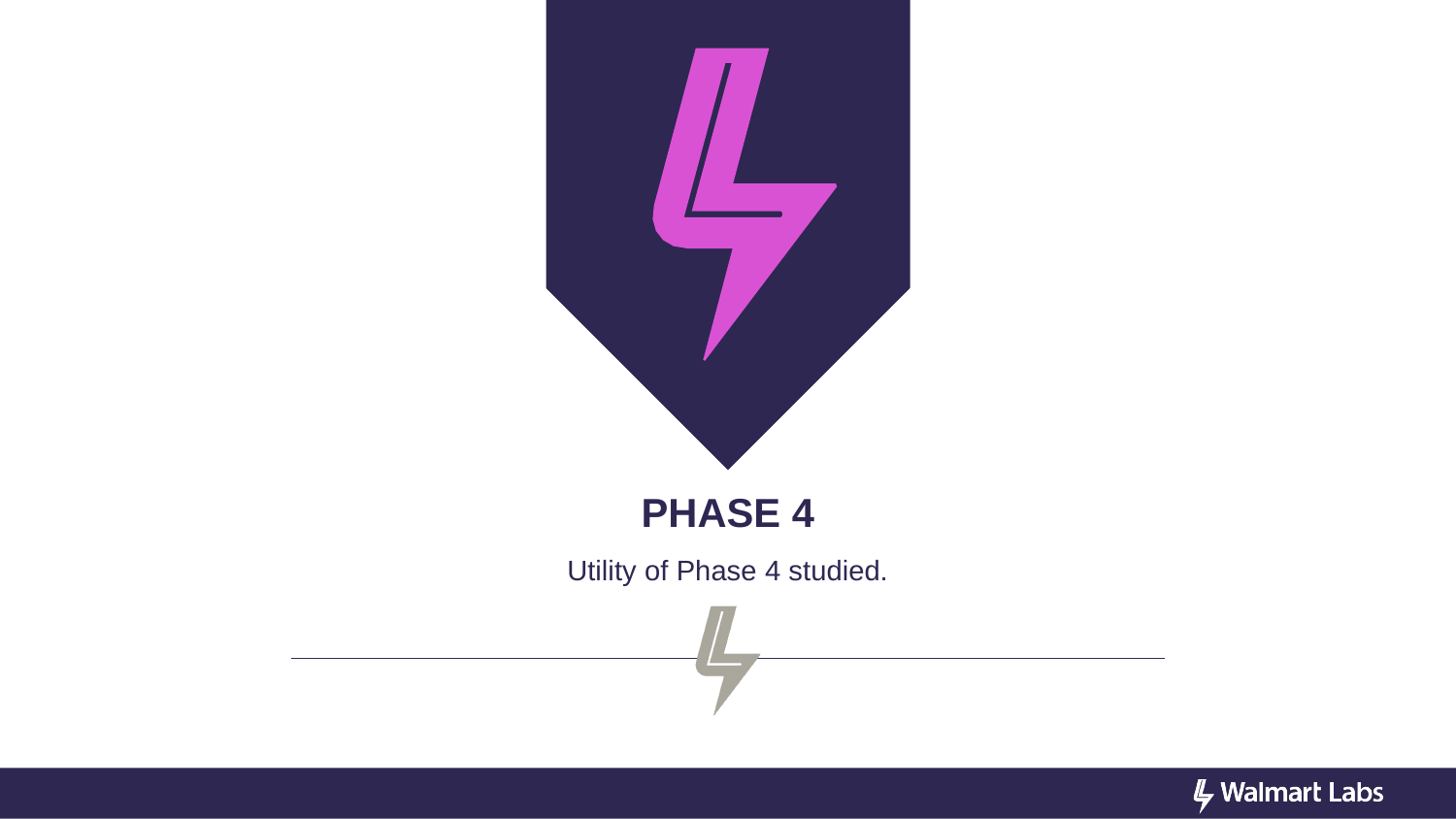

# Phase 4
Utility of Phase 4 studied.